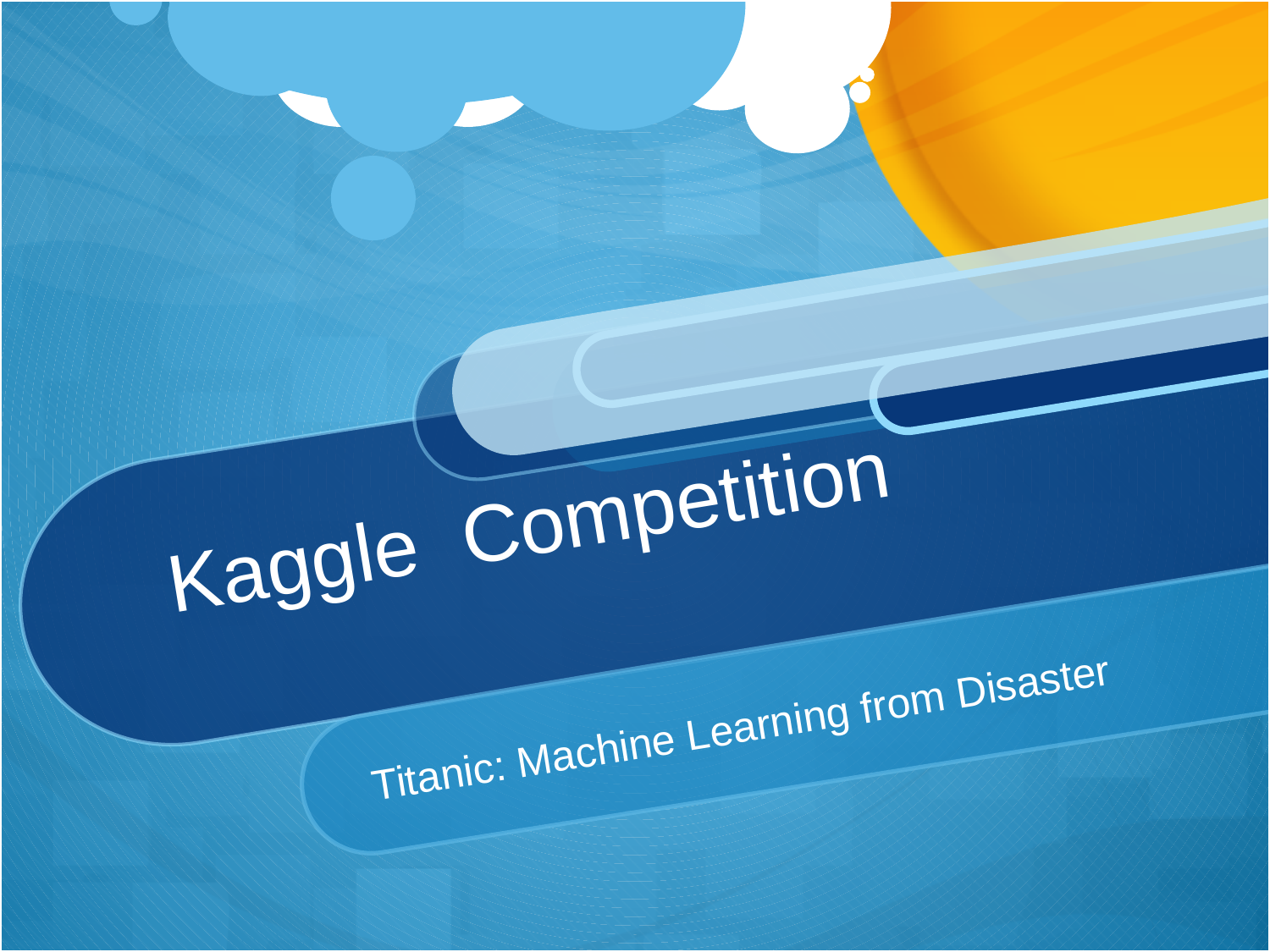

# Kaggle  Competition
Titanic: Machine Learning from Disaster